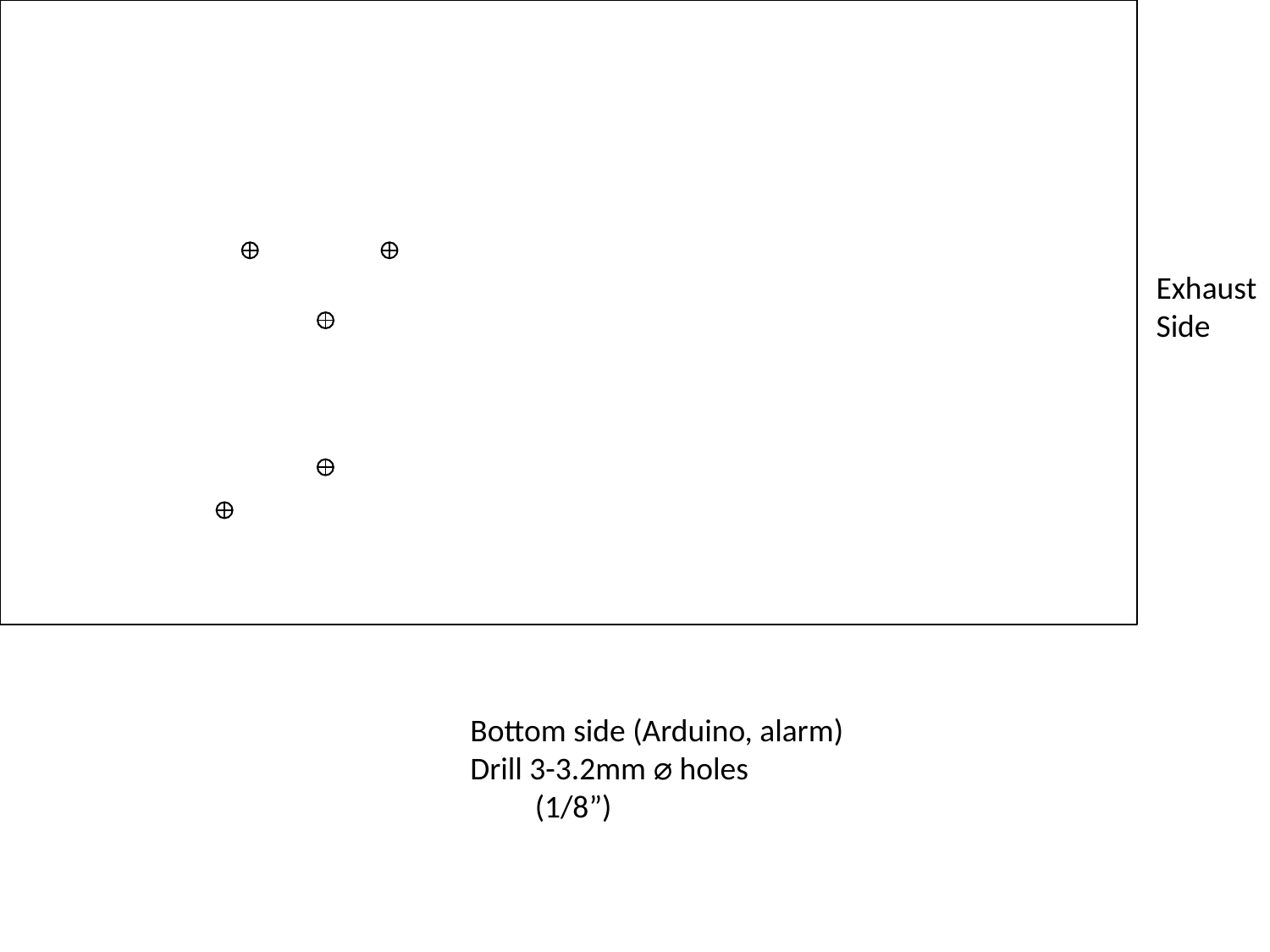

Exhaust
Side

Bottom side (Arduino, alarm)
Drill 3-3.2mm ⌀ holes
         (1/8”)